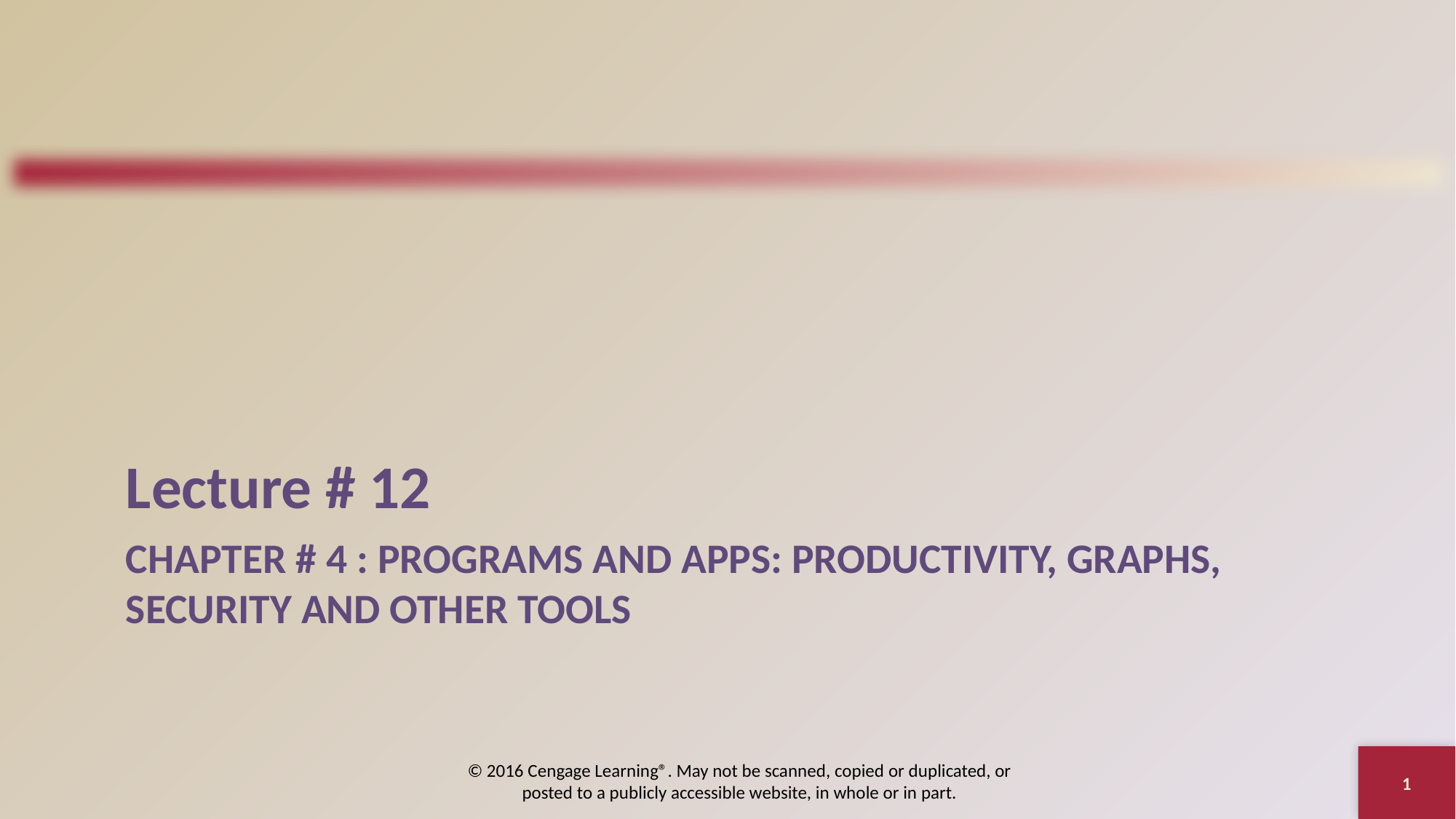

Lecture # 12
# Chapter # 4 : Programs and apps: Productivity, Graphs, Security and other Tools
1
© 2016 Cengage Learning®. May not be scanned, copied or duplicated, or posted to a publicly accessible website, in whole or in part.